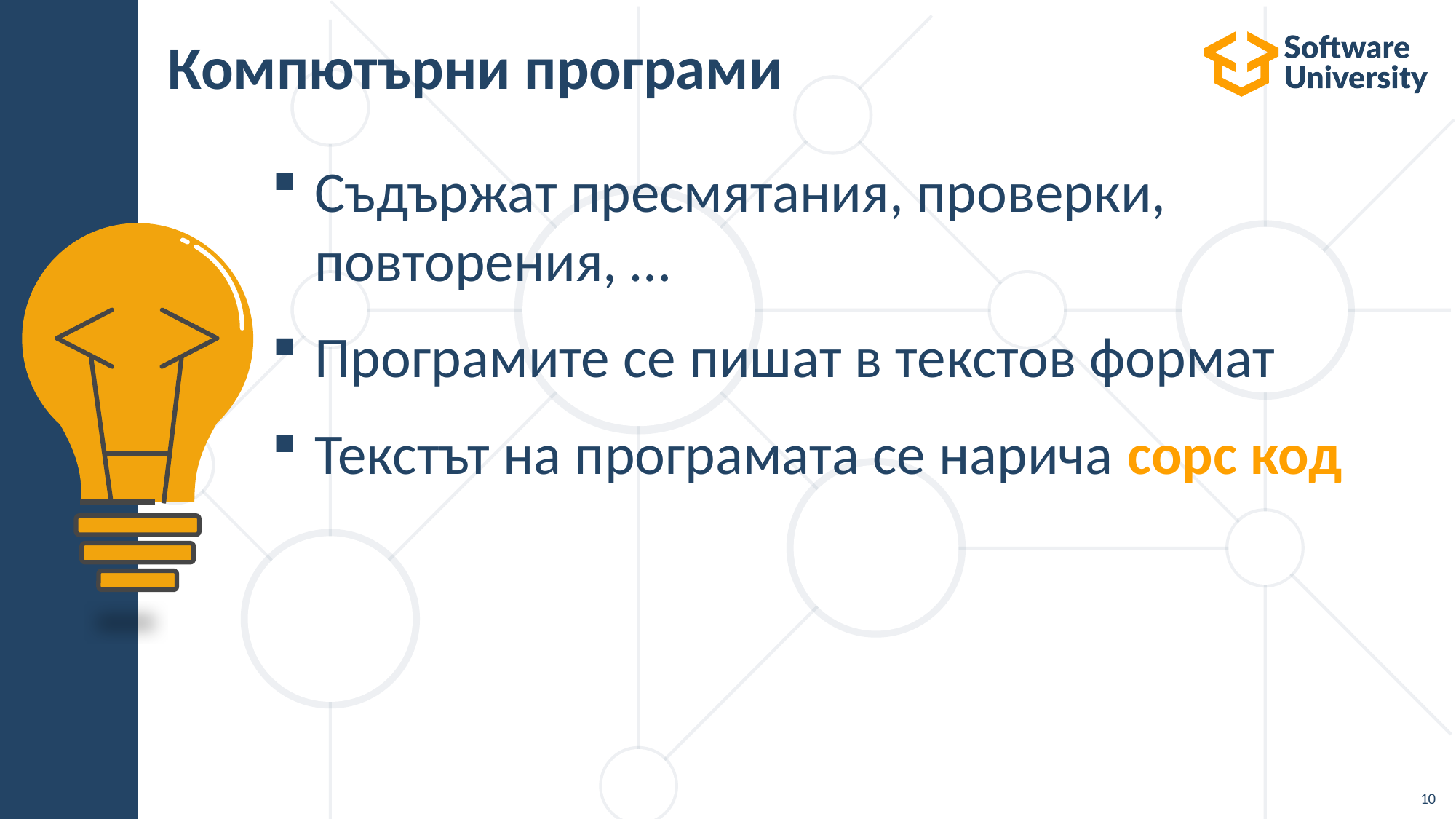

# Компютърни програми
Съдържат пресмятания, проверки, повторения, …
Програмите се пишат в текстов формат
Текстът на програмата се нарича сорс код
10